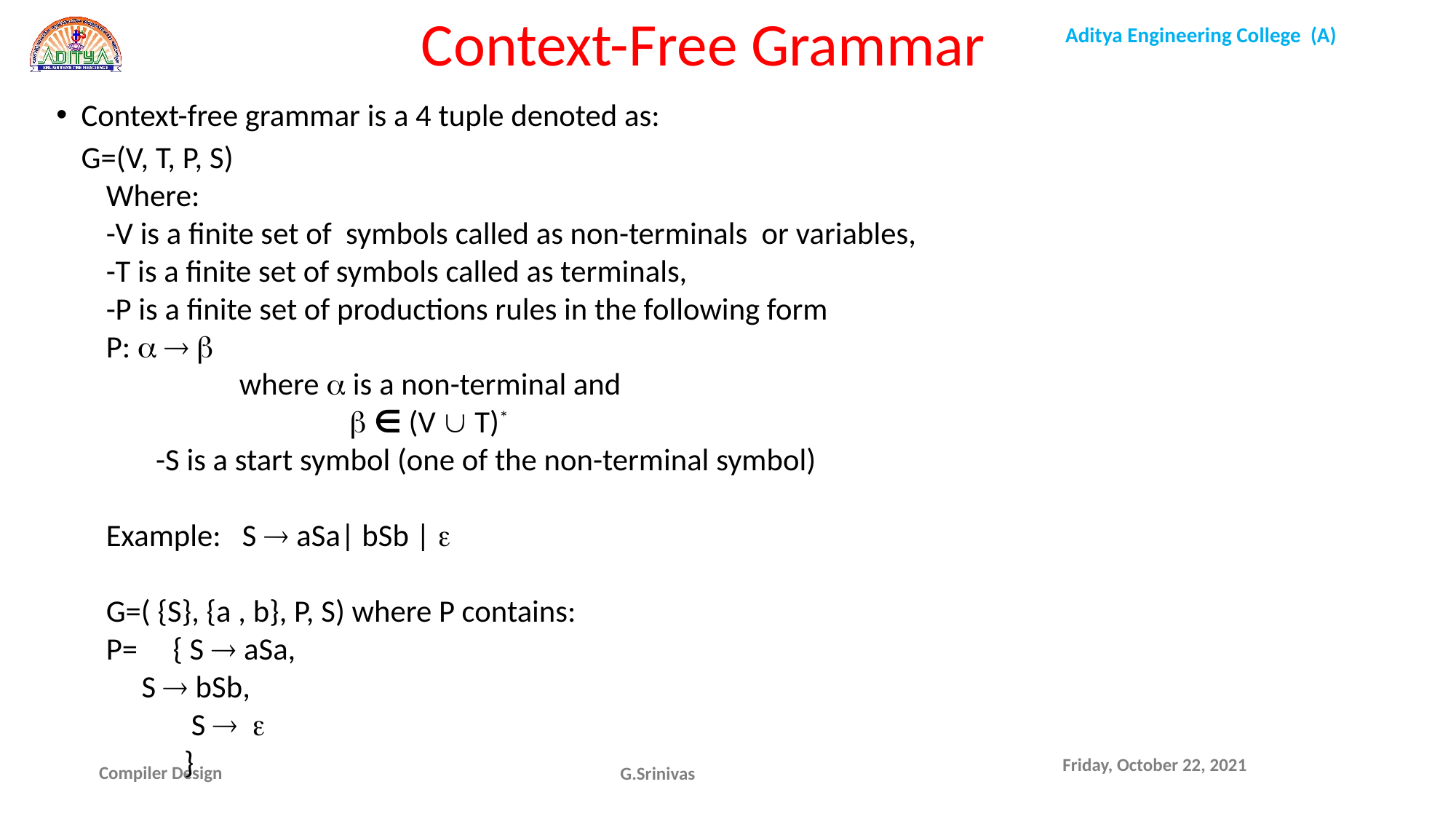

Context-Free Grammar
Context-free grammar is a 4 tuple denoted as:
					G=(V, T, P, S)
		Where:
			-V is a finite set of  symbols called as non-terminals  or variables,
			-T is a finite set of symbols called as terminals,
			-P is a finite set of productions rules in the following form
					P: α → β
	     		   where α is a non-terminal and
	                   		 β ∈ (V ∪ T)*
		-S is a start symbol (one of the non-terminal symbol)

Example:   S → aSa| bSb | ε

G=( {S}, {a , b}, P, S) where P contains:
P=     { S → aSa,
	     S → bSb,
            S →  ε
           }
Friday, October 22, 2021
G.Srinivas